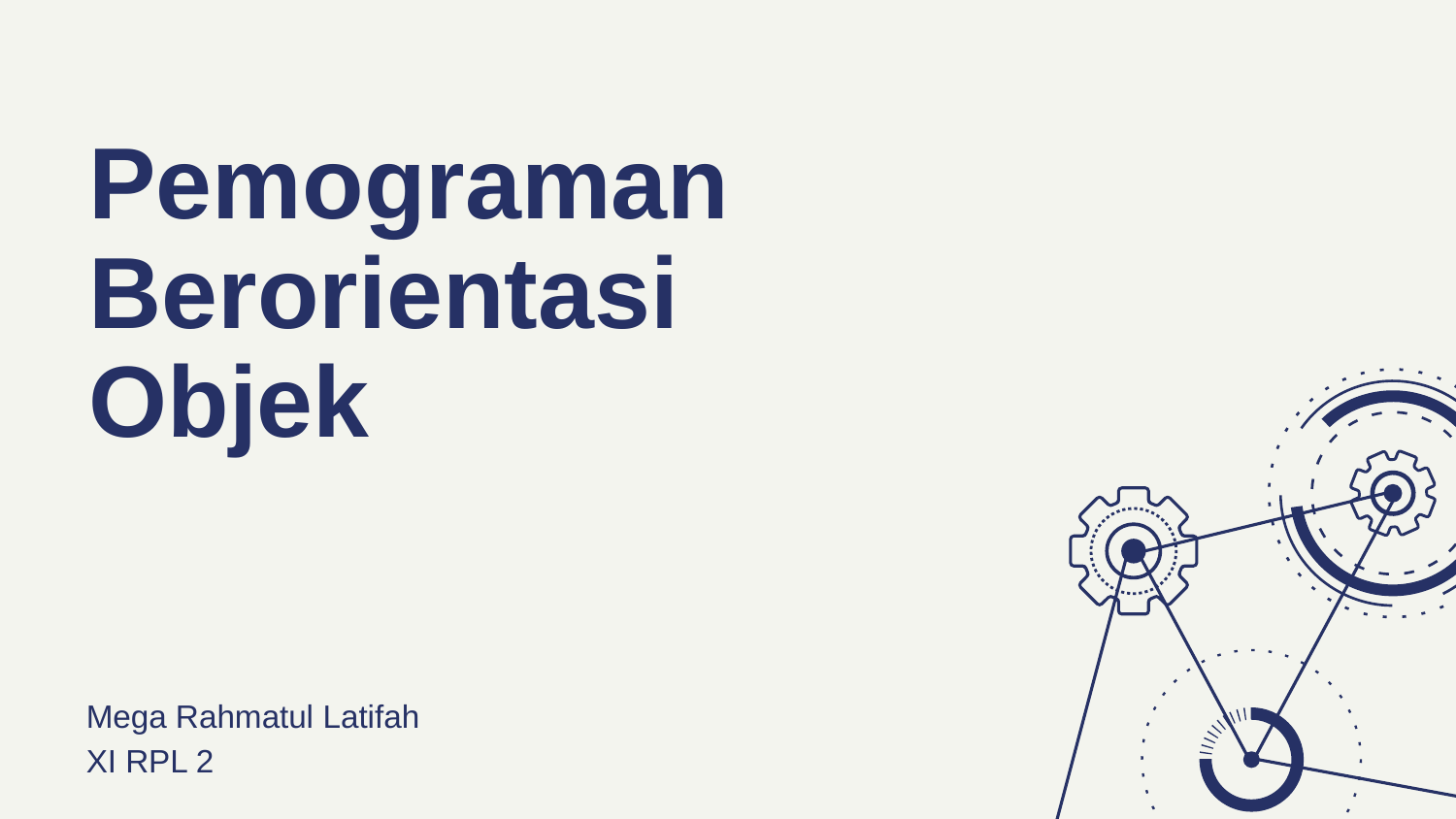

# Pemograman Berorientasi Objek

Mega Rahmatul Latifah
XI RPL 2